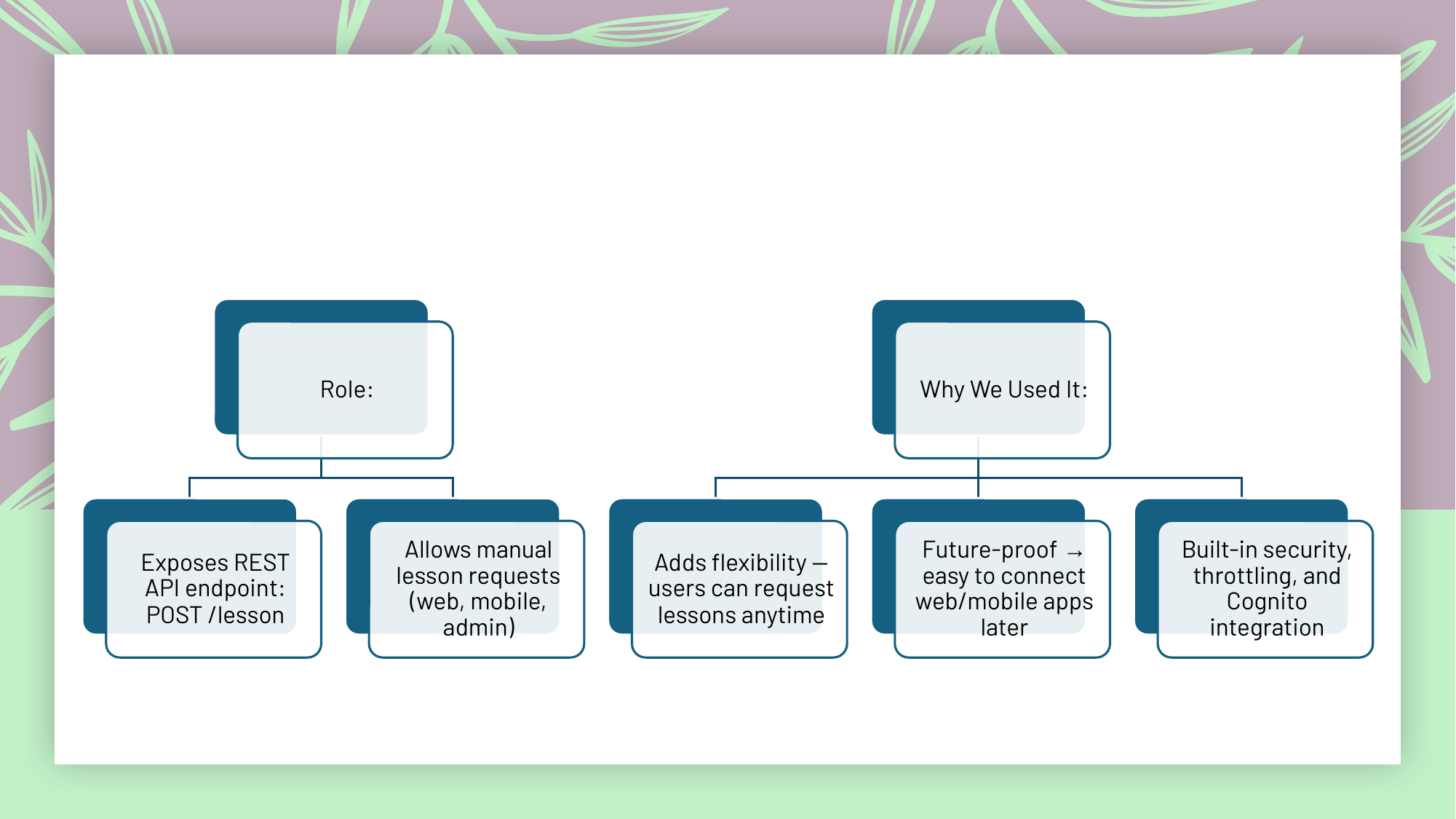

Role:
Exposes REST API endpoint: POST /lesson
Allows manual lesson requests (web, mobile, admin)
Why We Used It:
Adds flexibility — users can request lessons anytime
Future-proof → easy to connect web/mobile apps later
Built-in security, throttling, and Cognito integration